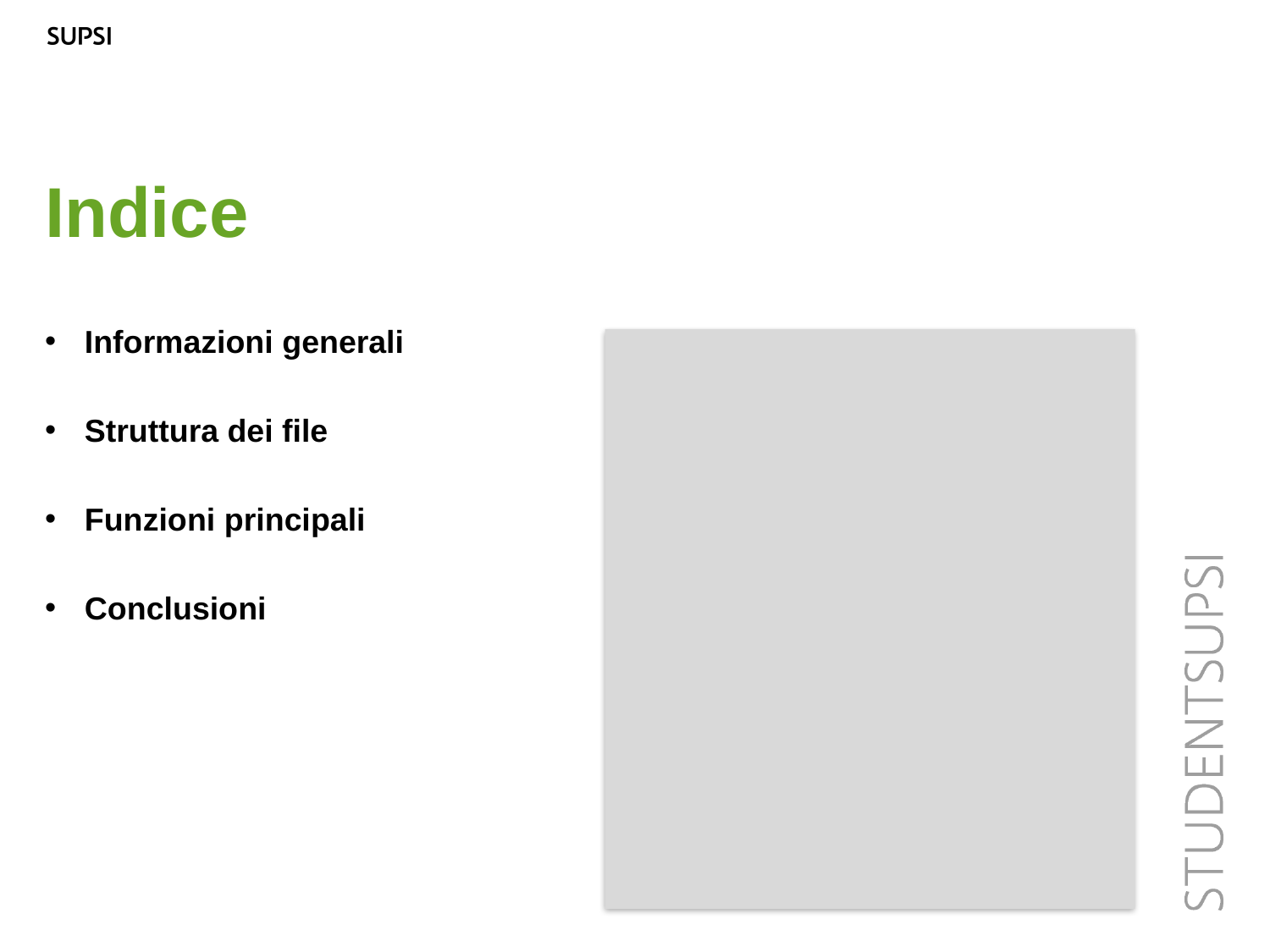

Indice
Informazioni generali

Struttura dei file

Funzioni principali

Conclusioni